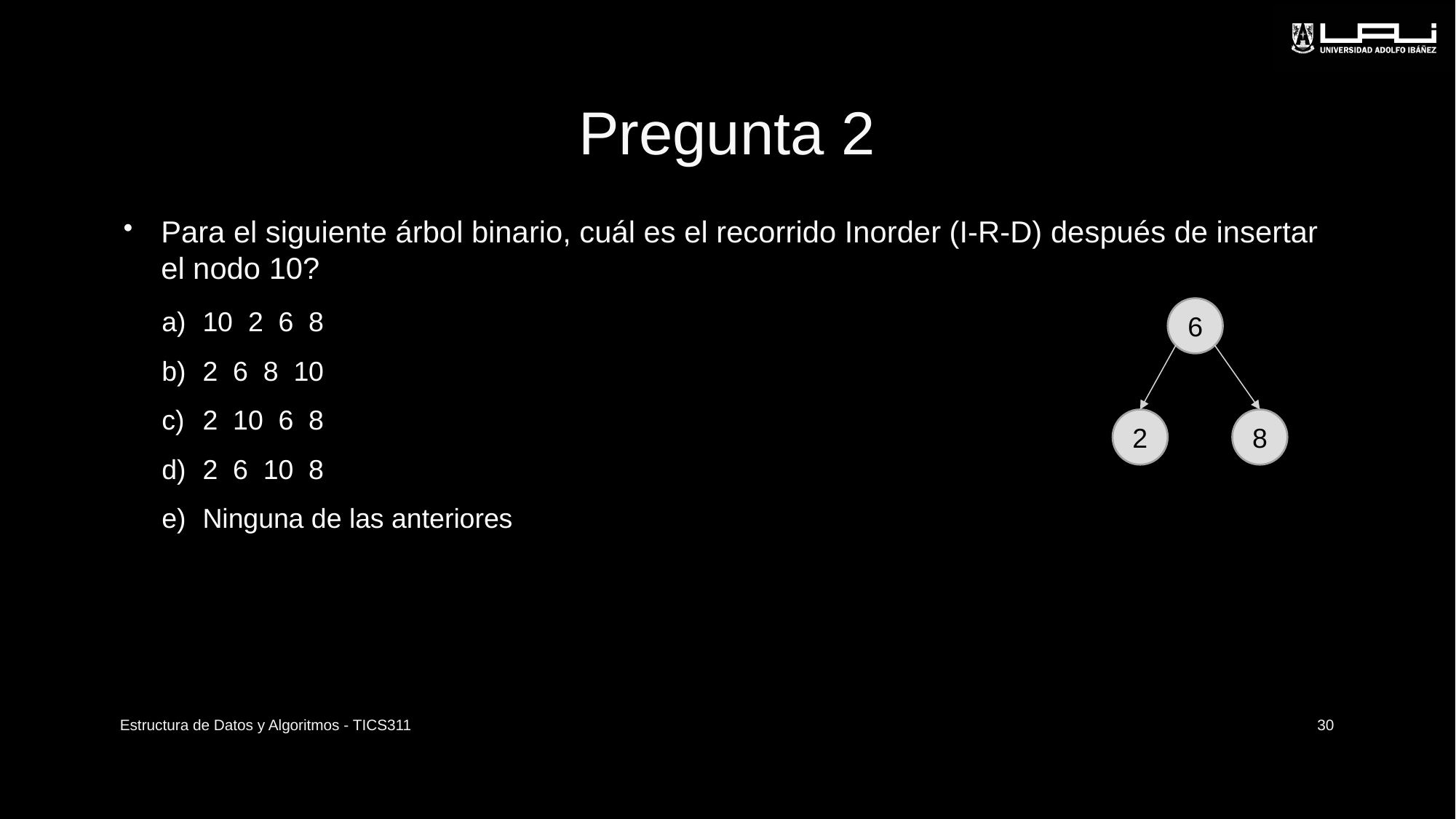

# Pregunta 2
Para el siguiente árbol binario, cuál es el recorrido Inorder (I-R-D) después de insertar el nodo 10?

10  2  6  8
2  6  8  10
2  10  6  8
2  6  10  8
Ninguna de las anteriores
6
2
8
Estructura de Datos y Algoritmos - TICS311
30